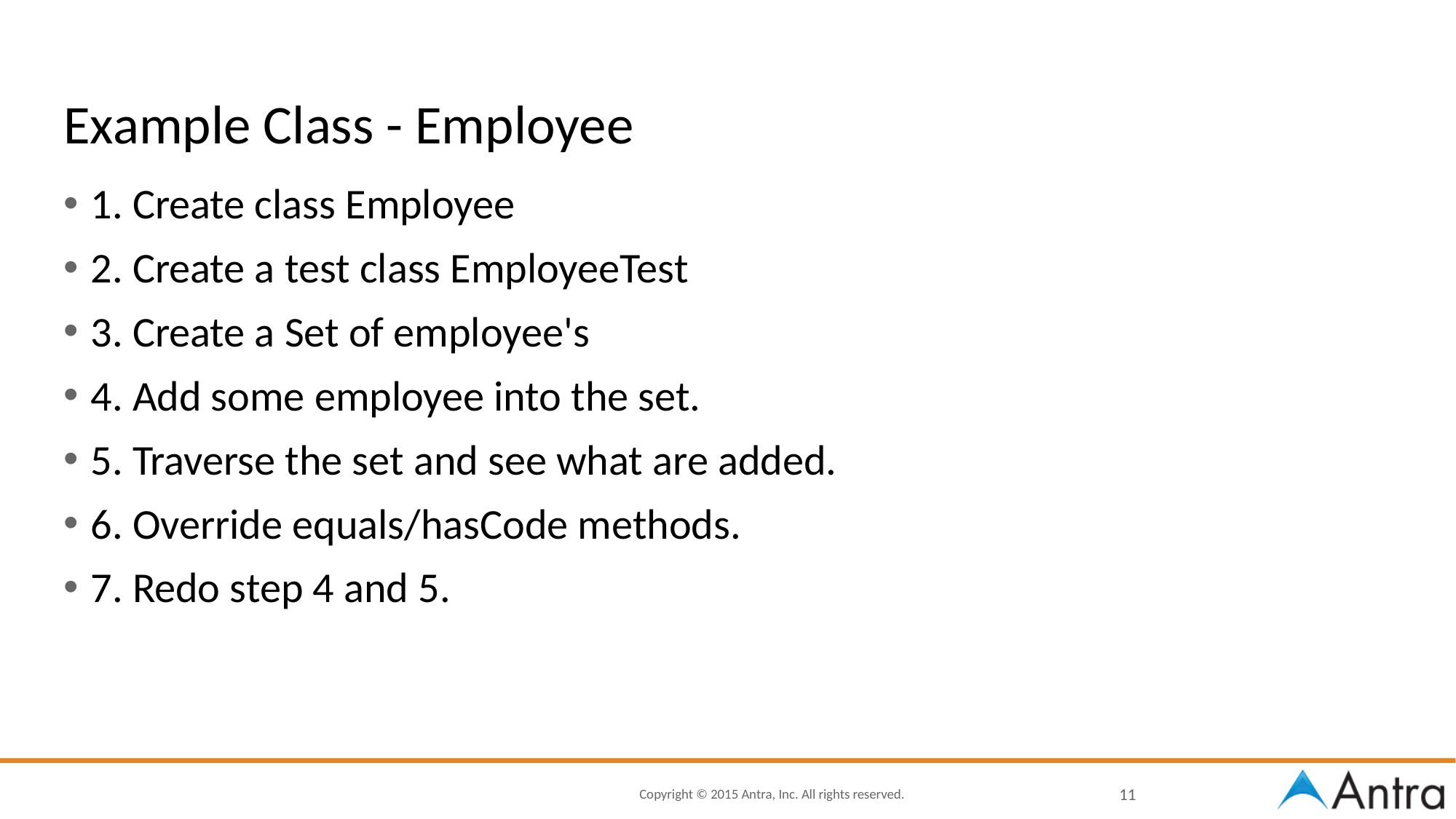

# Example Class - Employee
1. Create class Employee
2. Create a test class EmployeeTest
3. Create a Set of employee's
4. Add some employee into the set.
5. Traverse the set and see what are added.
6. Override equals/hasCode methods.
7. Redo step 4 and 5.
11